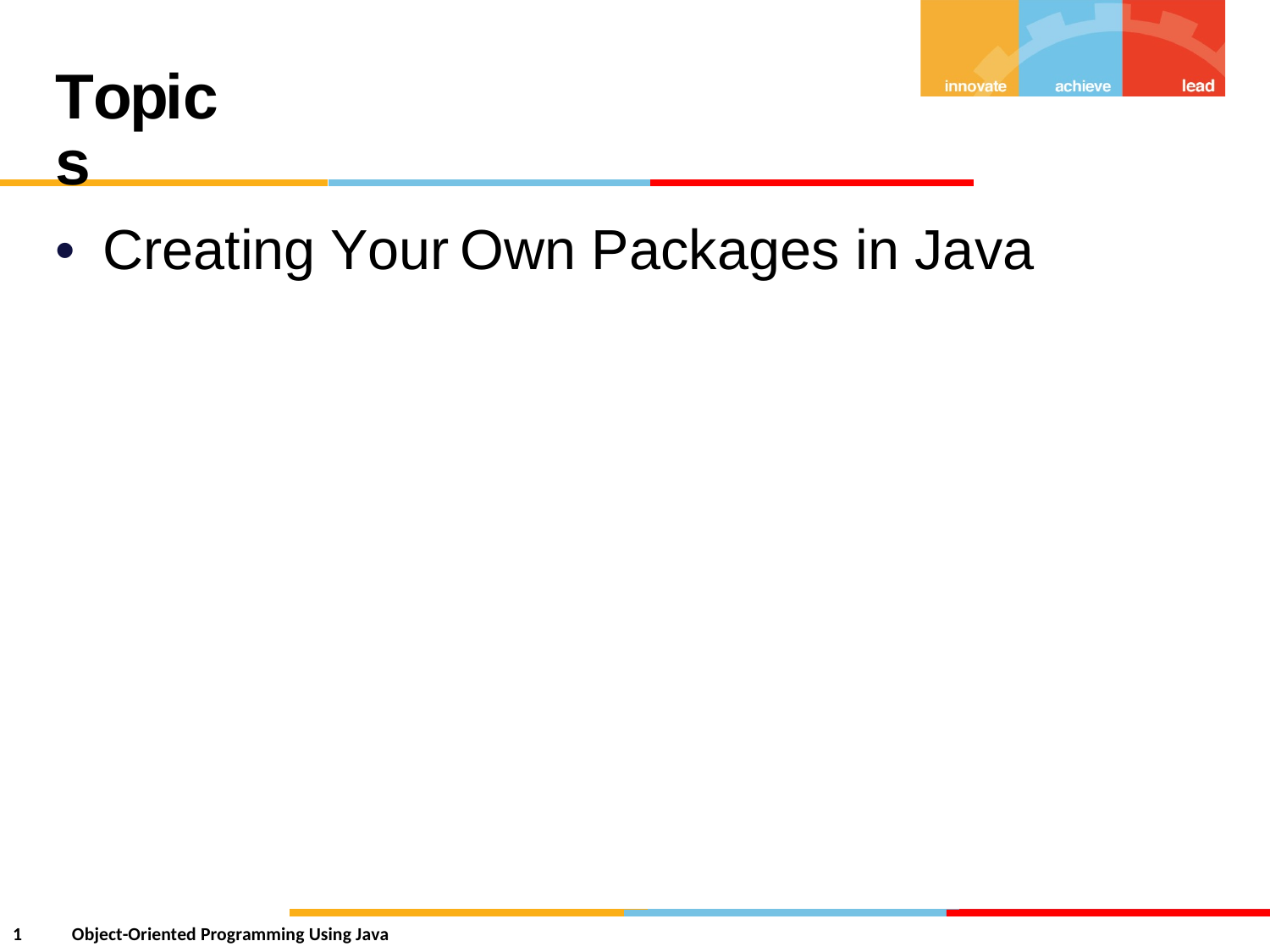

Topics

•
Creating
Your
Own
Packages
in
Java

1
Object-Oriented Programming Using Java